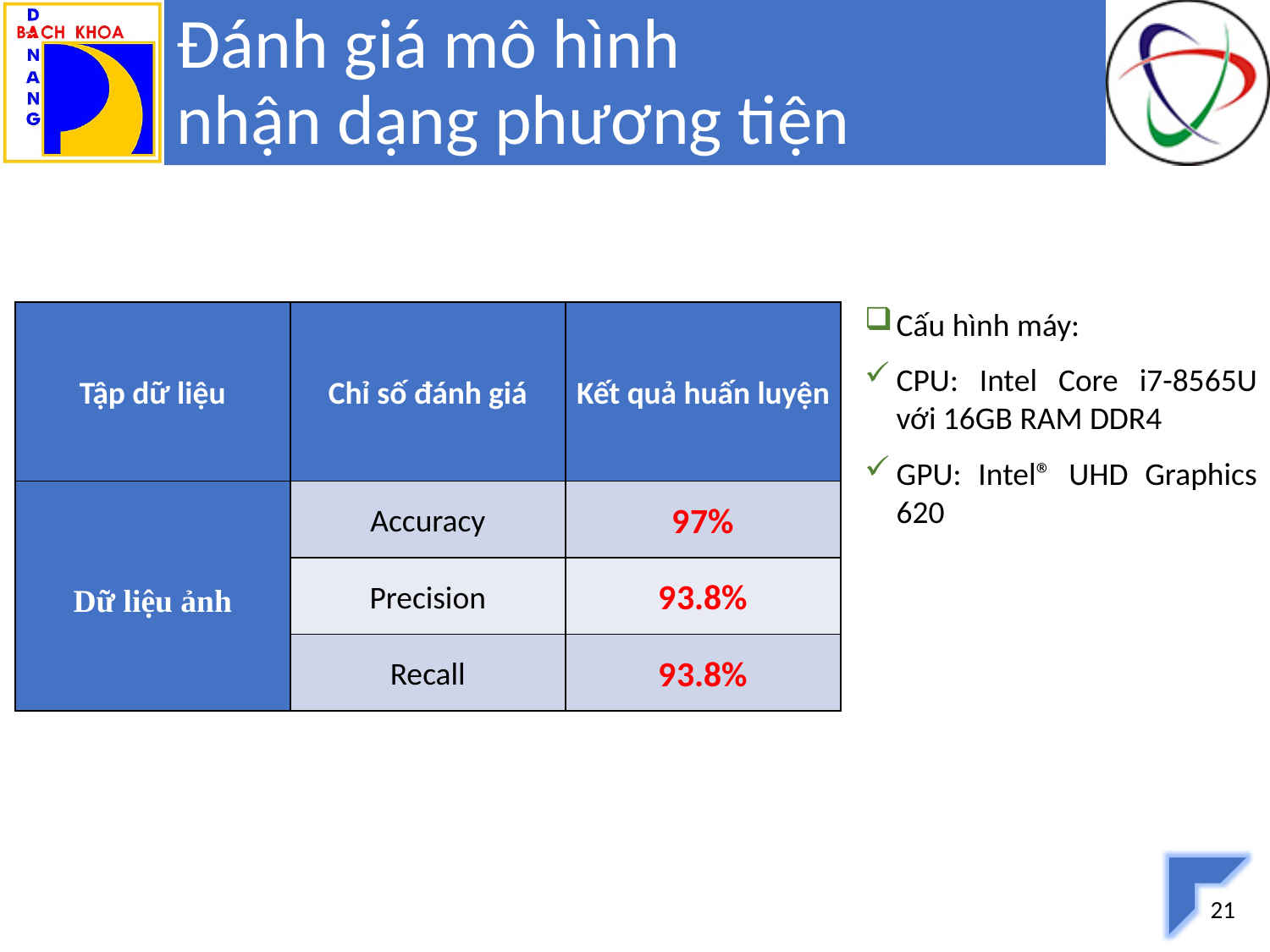

# Đánh giá mô hình nhận dạng phương tiện
Cấu hình máy:
CPU: Intel Core i7-8565U với 16GB RAM DDR4
GPU: Intel® UHD Graphics 620

| Tập dữ liệu | Chỉ số đánh giá | Kết quả huấn luyện |
| --- | --- | --- |
| Dữ liệu ảnh | Accuracy | 97% |
|  | Precision | 93.8% |
|  | Recall | 93.8% |